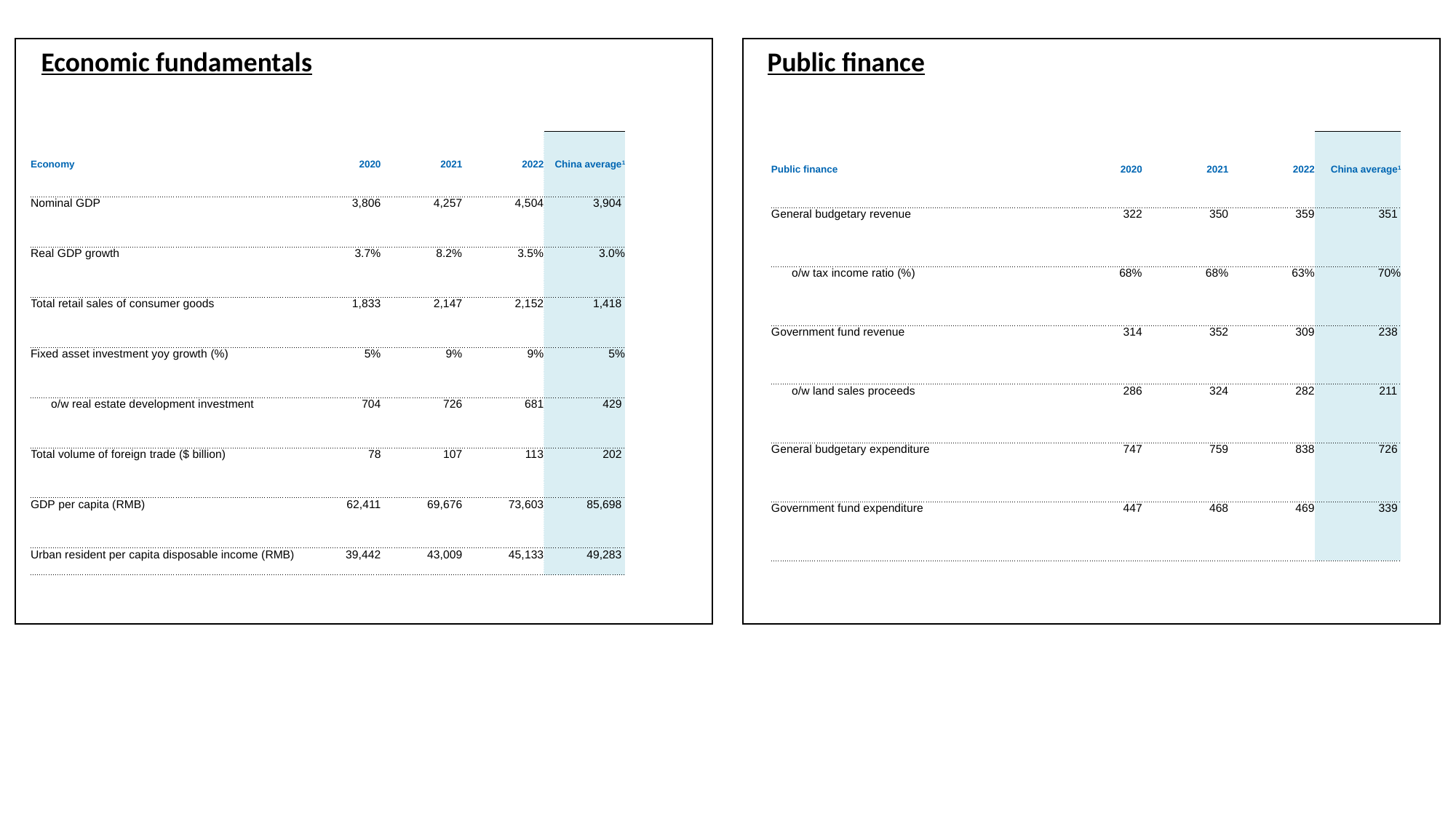

Economic fundamentals

Public finance
| Public finance | 2020 | 2021 | 2022 | China average1 |
| --- | --- | --- | --- | --- |
| General budgetary revenue | 322 | 350 | 359 | 351 |
| o/w tax income ratio (%) | 68% | 68% | 63% | 70% |
| Government fund revenue | 314 | 352 | 309 | 238 |
| o/w land sales proceeds | 286 | 324 | 282 | 211 |
| General budgetary expenditure | 747 | 759 | 838 | 726 |
| Government fund expenditure | 447 | 468 | 469 | 339 |
| Economy | 2020 | 2021 | 2022 | China average1 |
| --- | --- | --- | --- | --- |
| Nominal GDP | 3,806 | 4,257 | 4,504 | 3,904 |
| Real GDP growth | 3.7% | 8.2% | 3.5% | 3.0% |
| Total retail sales of consumer goods | 1,833 | 2,147 | 2,152 | 1,418 |
| Fixed asset investment yoy growth (%) | 5% | 9% | 9% | 5% |
| o/w real estate development investment | 704 | 726 | 681 | 429 |
| Total volume of foreign trade ($ billion) | 78 | 107 | 113 | 202 |
| GDP per capita (RMB) | 62,411 | 69,676 | 73,603 | 85,698 |
| Urban resident per capita disposable income (RMB) | 39,442 | 43,009 | 45,133 | 49,283 |